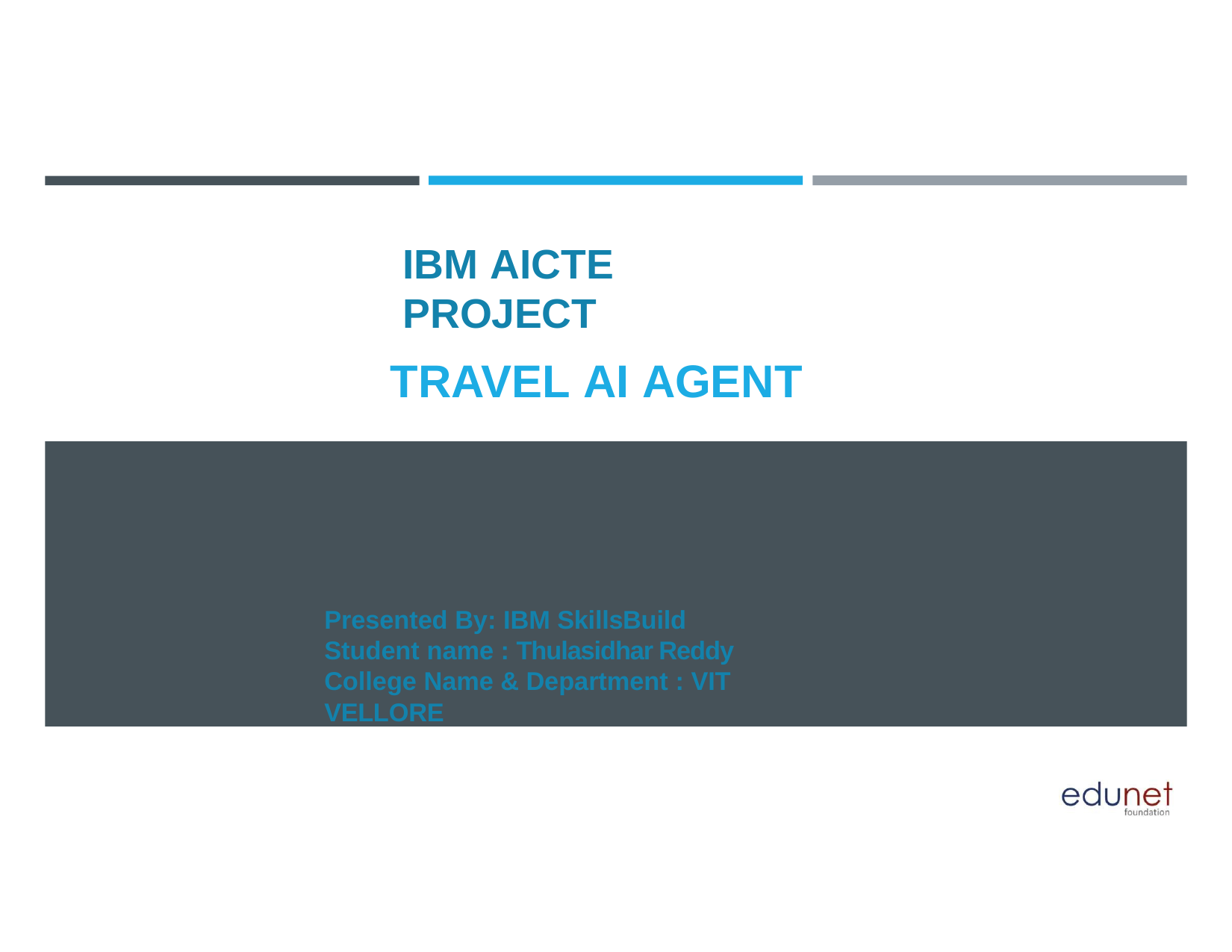

# IBM AICTE PROJECT
TRAVEL AI AGENT

Presented By: IBM SkillsBuild Student name : Thulasidhar Reddy
College Name & Department : VIT VELLORE